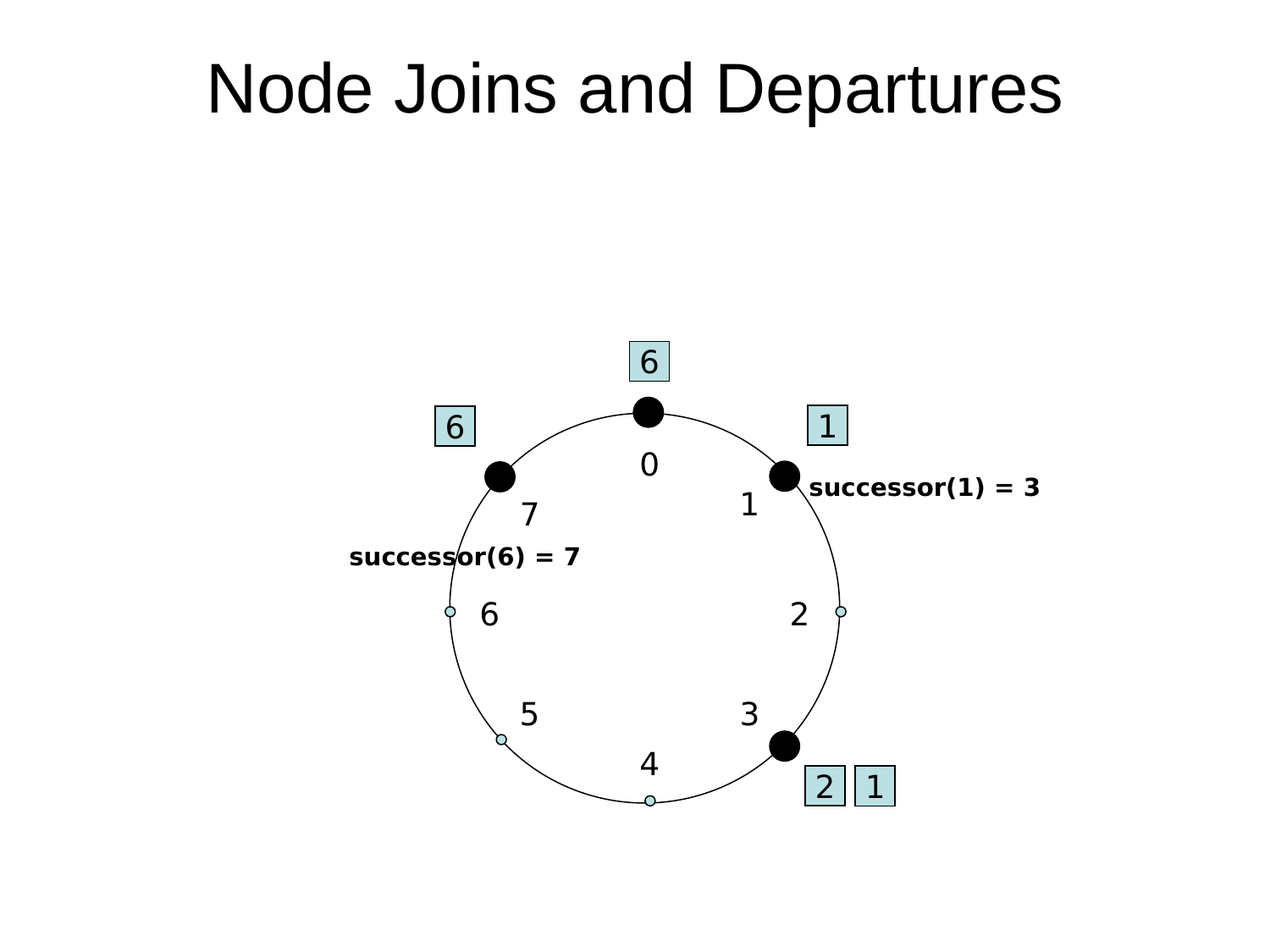

# Node Joins and Departures
6

1
6

0
1
7
6
2
5
3
4

successor(1) = 3
successor(6) = 7

1
2